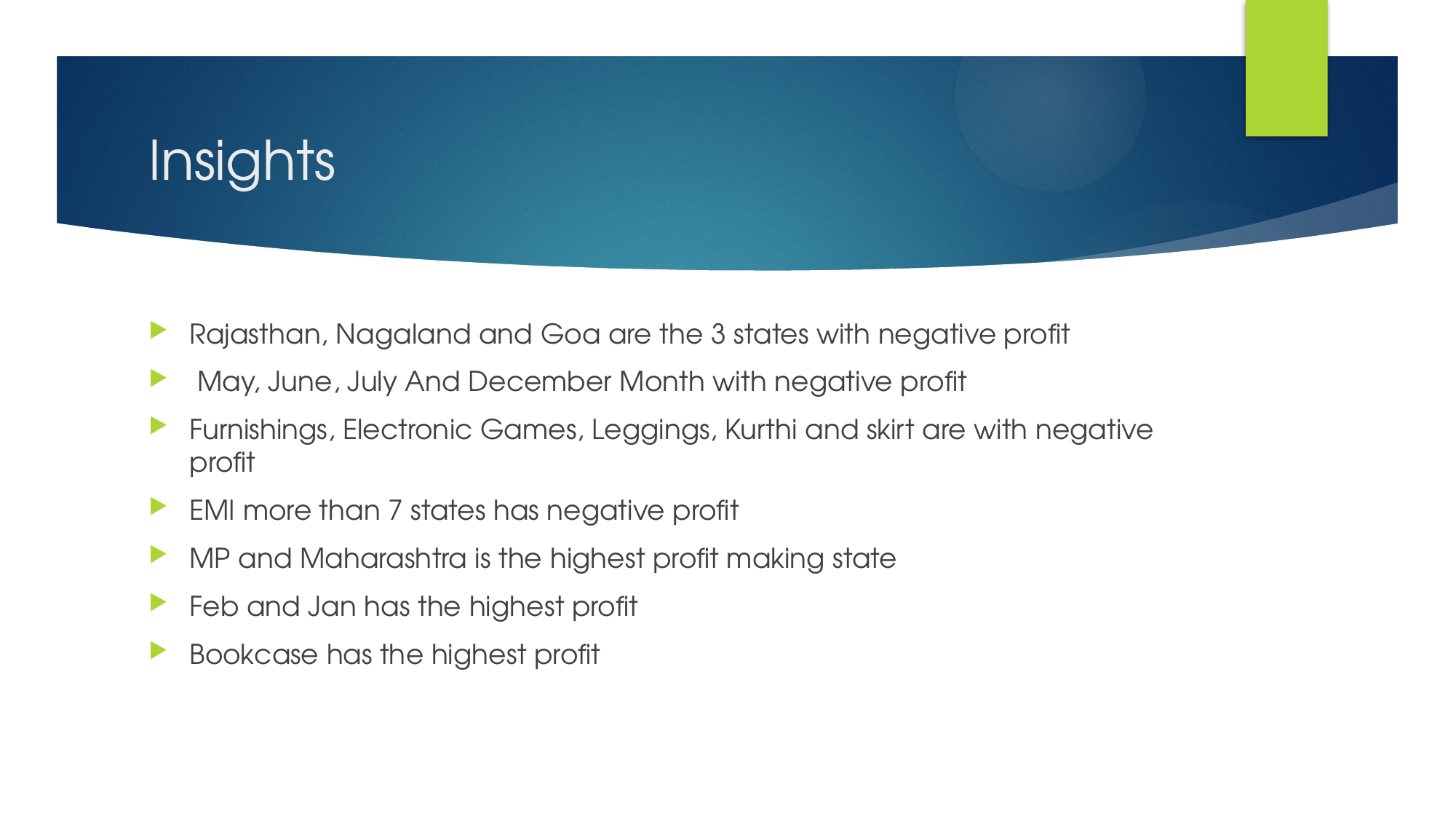

# Insights
Rajasthan, Nagaland and Goa are the 3 states with negative profit
 May, June, July And December Month with negative profit
Furnishings, Electronic Games, Leggings, Kurthi and skirt are with negative profit
EMI more than 7 states has negative profit
MP and Maharashtra is the highest profit making state
Feb and Jan has the highest profit
Bookcase has the highest profit